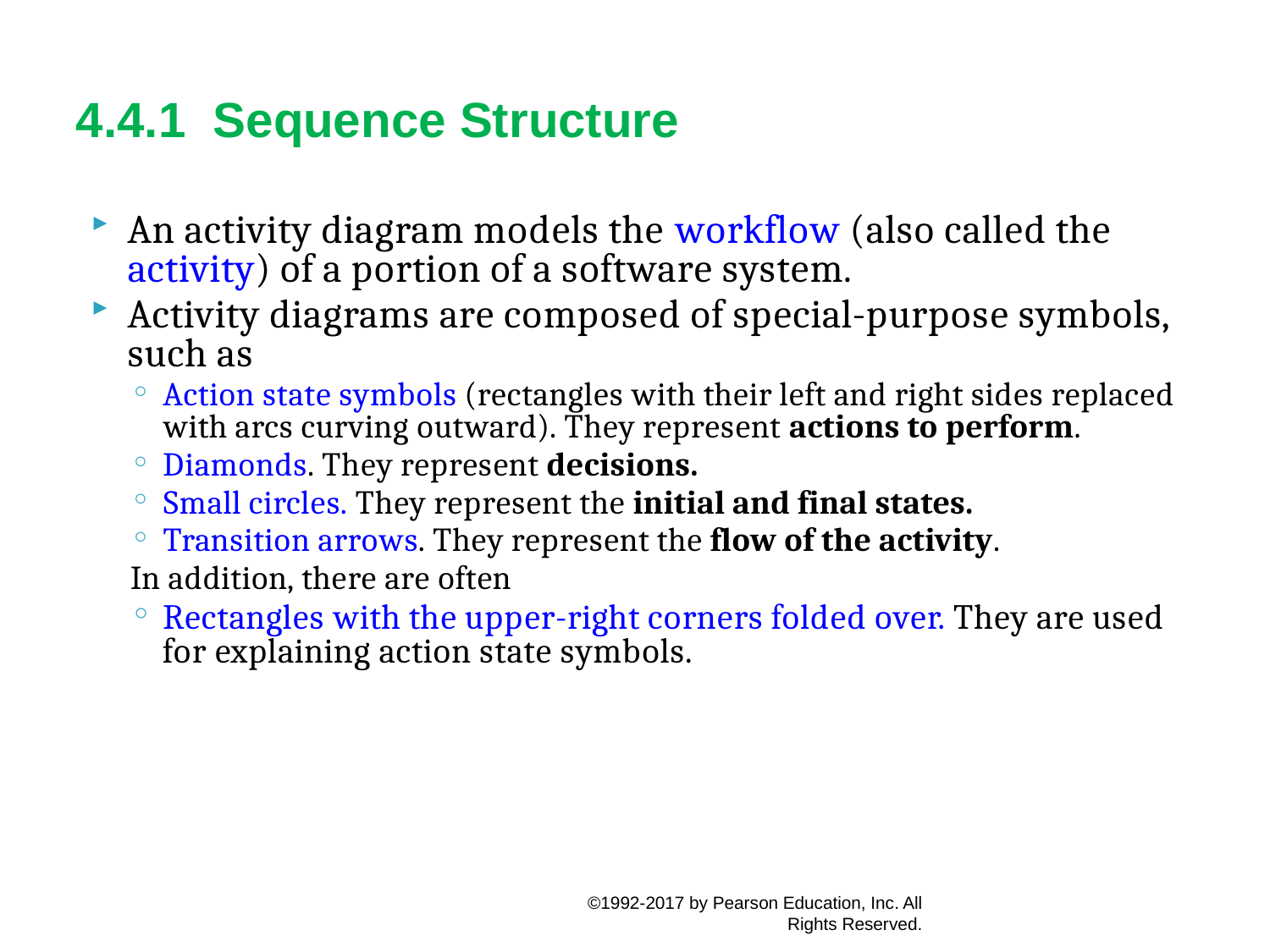

# 4.4.1  Sequence Structure
An activity diagram models the workflow (also called the activity) of a portion of a software system.
Activity diagrams are composed of special-purpose symbols, such as
Action state symbols (rectangles with their left and right sides replaced with arcs curving outward). They represent actions to perform.
Diamonds. They represent decisions.
Small circles. They represent the initial and final states.
Transition arrows. They represent the flow of the activity.
In addition, there are often
Rectangles with the upper-right corners folded over. They are used for explaining action state symbols.

©1992-2017 by Pearson Education, Inc. All Rights Reserved.